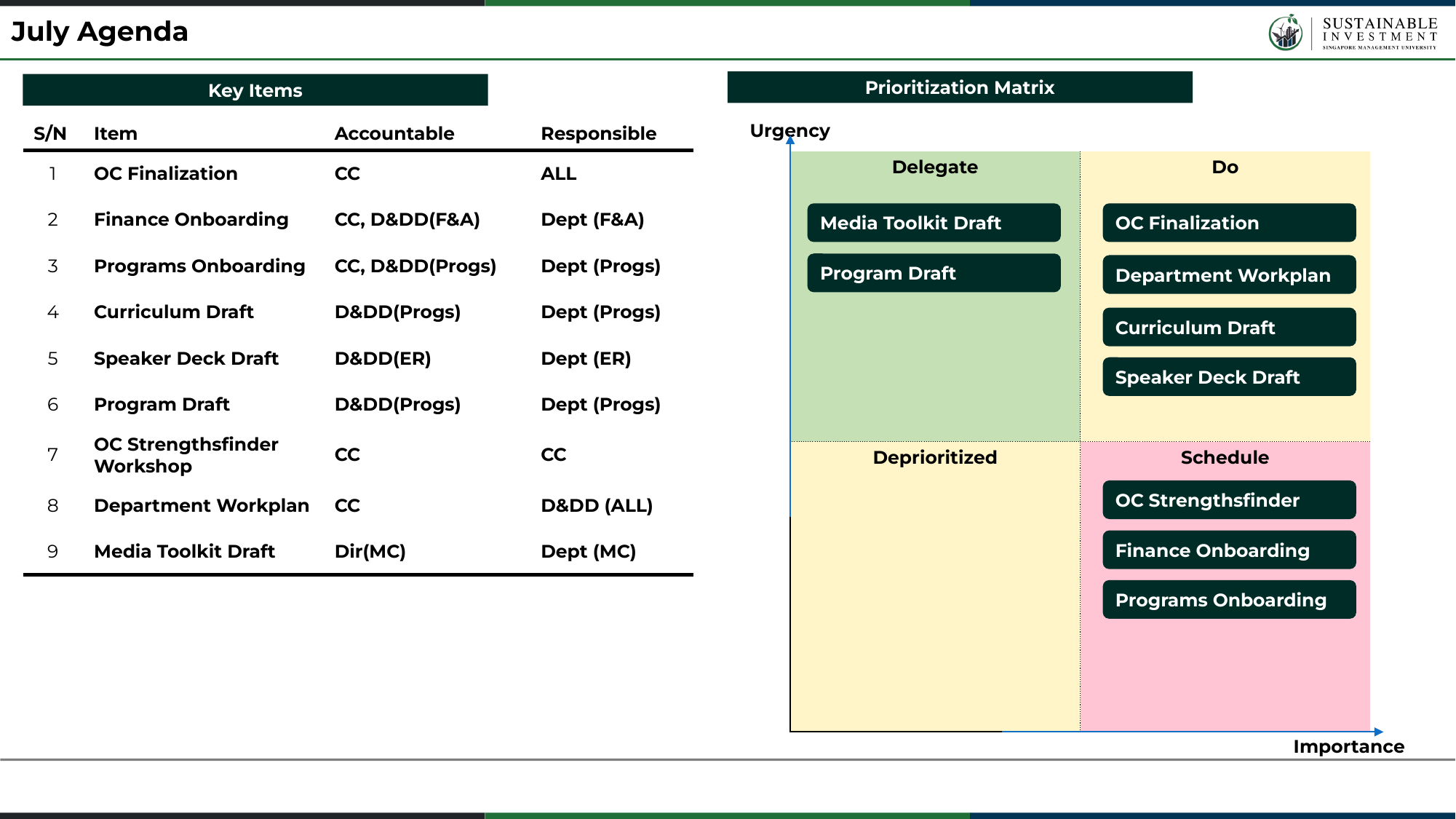

July Agenda
Prioritization Matrix
Key Items
Urgency
| S/N | Item | Accountable | Responsible |
| --- | --- | --- | --- |
| 1 | OC Finalization | CC | ALL |
| 2 | Finance Onboarding | CC, D&DD(F&A) | Dept (F&A) |
| 3 | Programs Onboarding | CC, D&DD(Progs) | Dept (Progs) |
| 4 | Curriculum Draft | D&DD(Progs) | Dept (Progs) |
| 5 | Speaker Deck Draft | D&DD(ER) | Dept (ER) |
| 6 | Program Draft | D&DD(Progs) | Dept (Progs) |
| 7 | OC Strengthsfinder Workshop | CC | CC |
| 8 | Department Workplan | CC | D&DD (ALL) |
| 9 | Media Toolkit Draft | Dir(MC) | Dept (MC) |
| Delegate | Do |
| --- | --- |
| Deprioritized | Schedule |
Media Toolkit Draft
OC Finalization
Program Draft
Department Workplan
Curriculum Draft
Speaker Deck Draft
OC Strengthsfinder
Finance Onboarding
Programs Onboarding
Importance